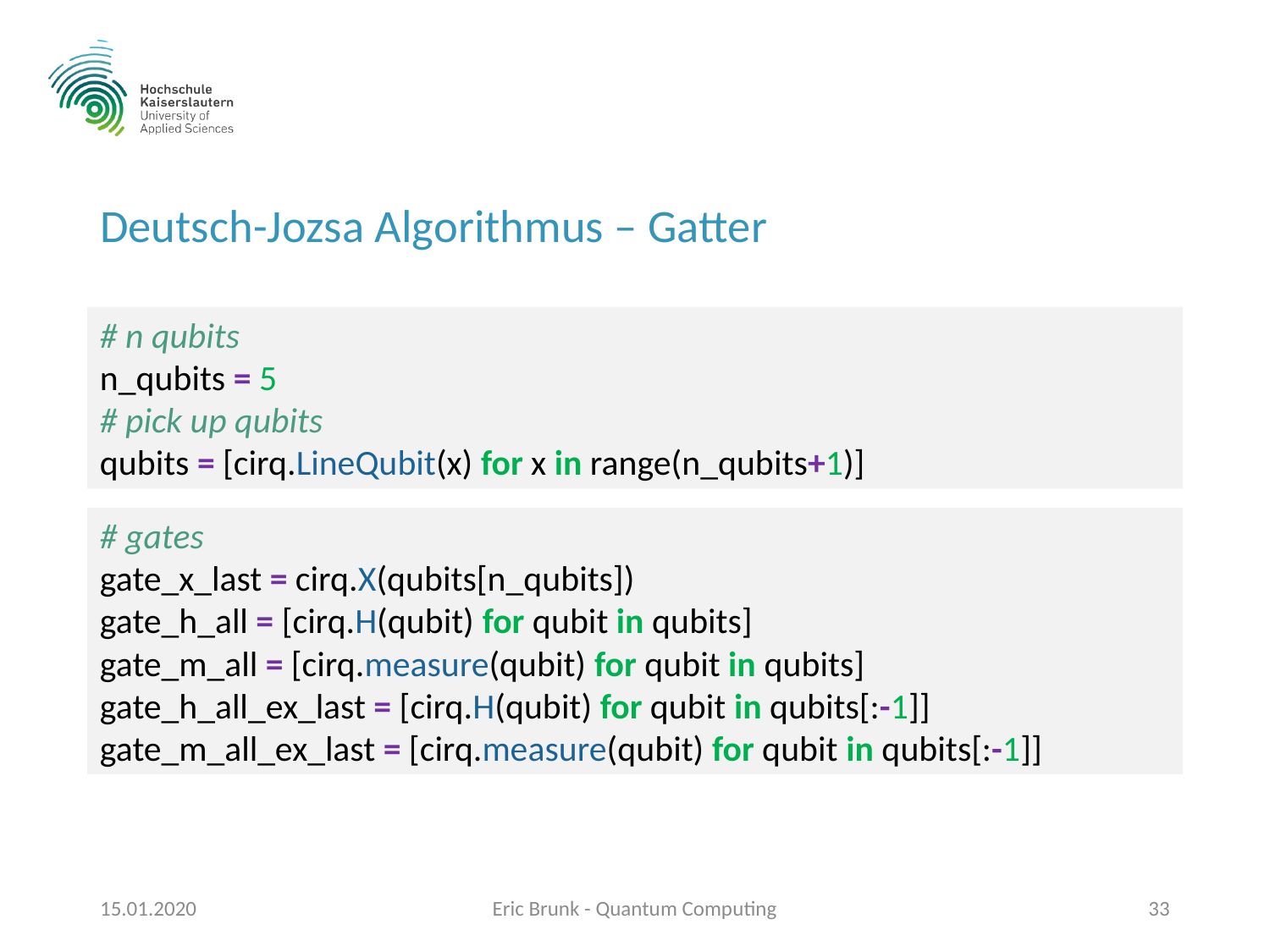

# Deutsch-Jozsa Algorithmus – Gatter
# n qubits
n_qubits = 5
# pick up qubits
qubits = [cirq.LineQubit(x) for x in range(n_qubits+1)]
# gates
gate_x_last = cirq.X(qubits[n_qubits])
gate_h_all = [cirq.H(qubit) for qubit in qubits]
gate_m_all = [cirq.measure(qubit) for qubit in qubits]
gate_h_all_ex_last = [cirq.H(qubit) for qubit in qubits[:-1]]
gate_m_all_ex_last = [cirq.measure(qubit) for qubit in qubits[:-1]]
15.01.2020
Eric Brunk - Quantum Computing
33